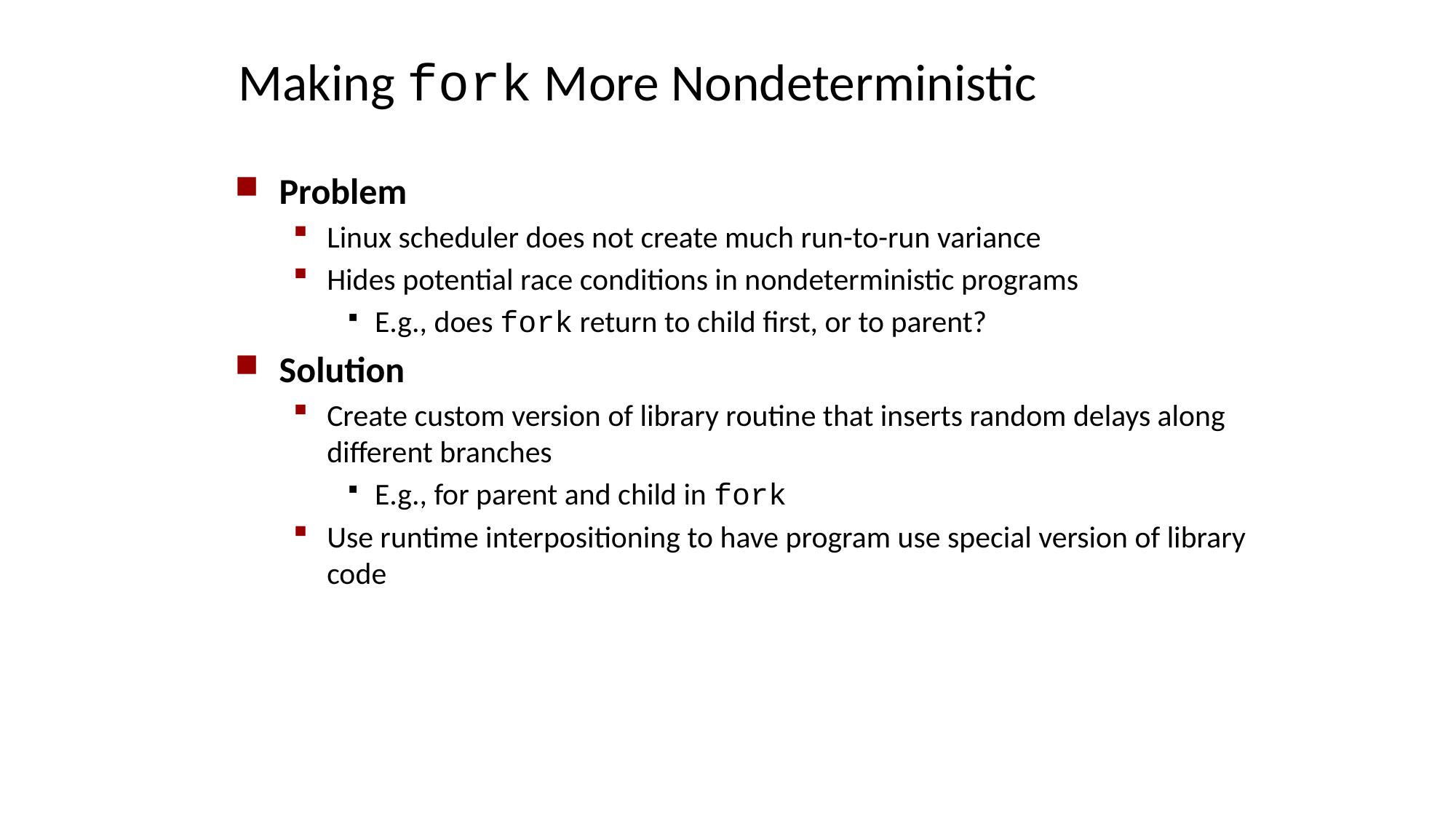

# Making fork More Nondeterministic
Problem
Linux scheduler does not create much run-to-run variance
Hides potential race conditions in nondeterministic programs
E.g., does fork return to child first, or to parent?
Solution
Create custom version of library routine that inserts random delays along different branches
E.g., for parent and child in fork
Use runtime interpositioning to have program use special version of library code